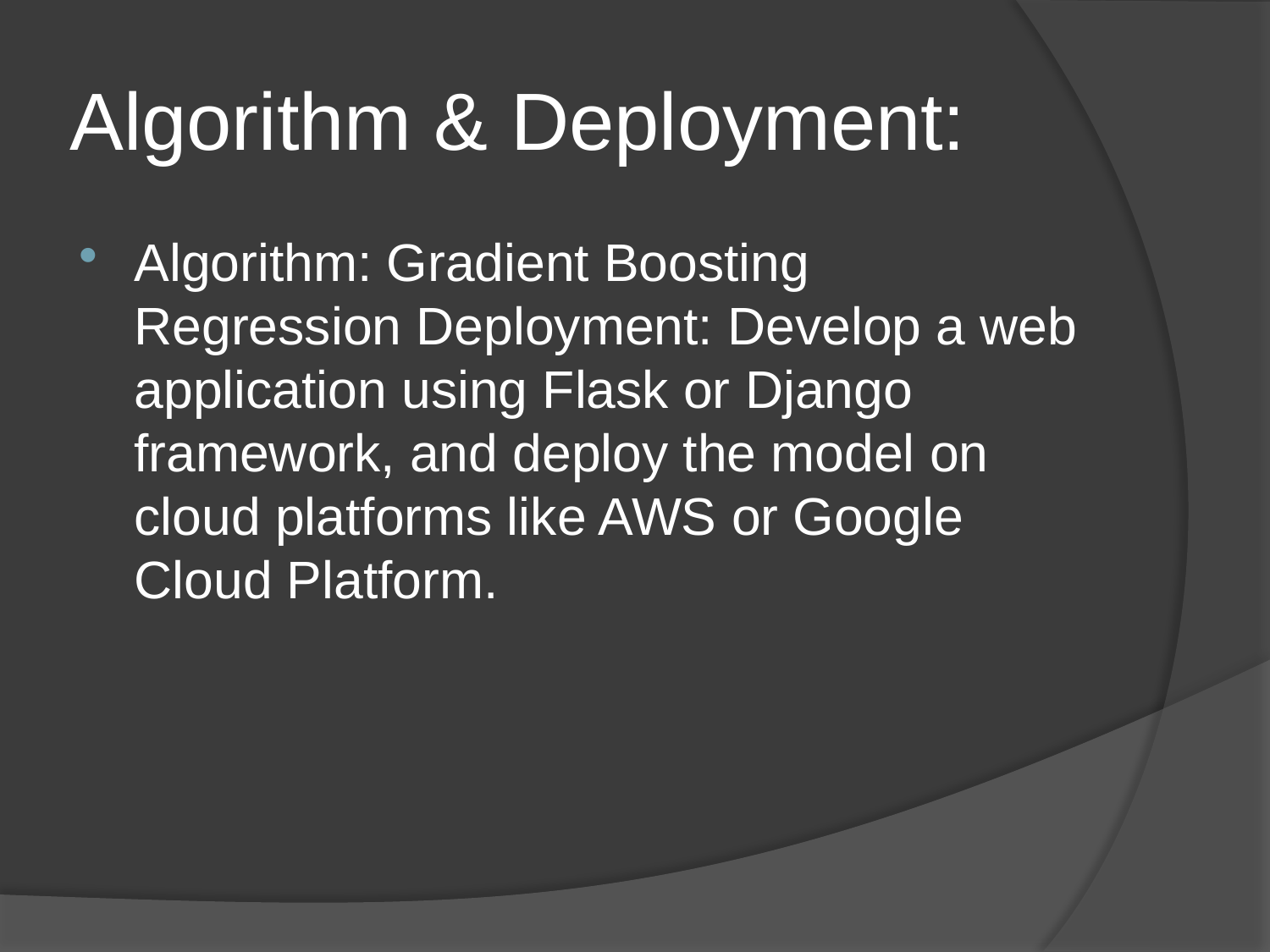

# Algorithm & Deployment:
Algorithm: Gradient Boosting Regression Deployment: Develop a web application using Flask or Django framework, and deploy the model on cloud platforms like AWS or Google Cloud Platform.